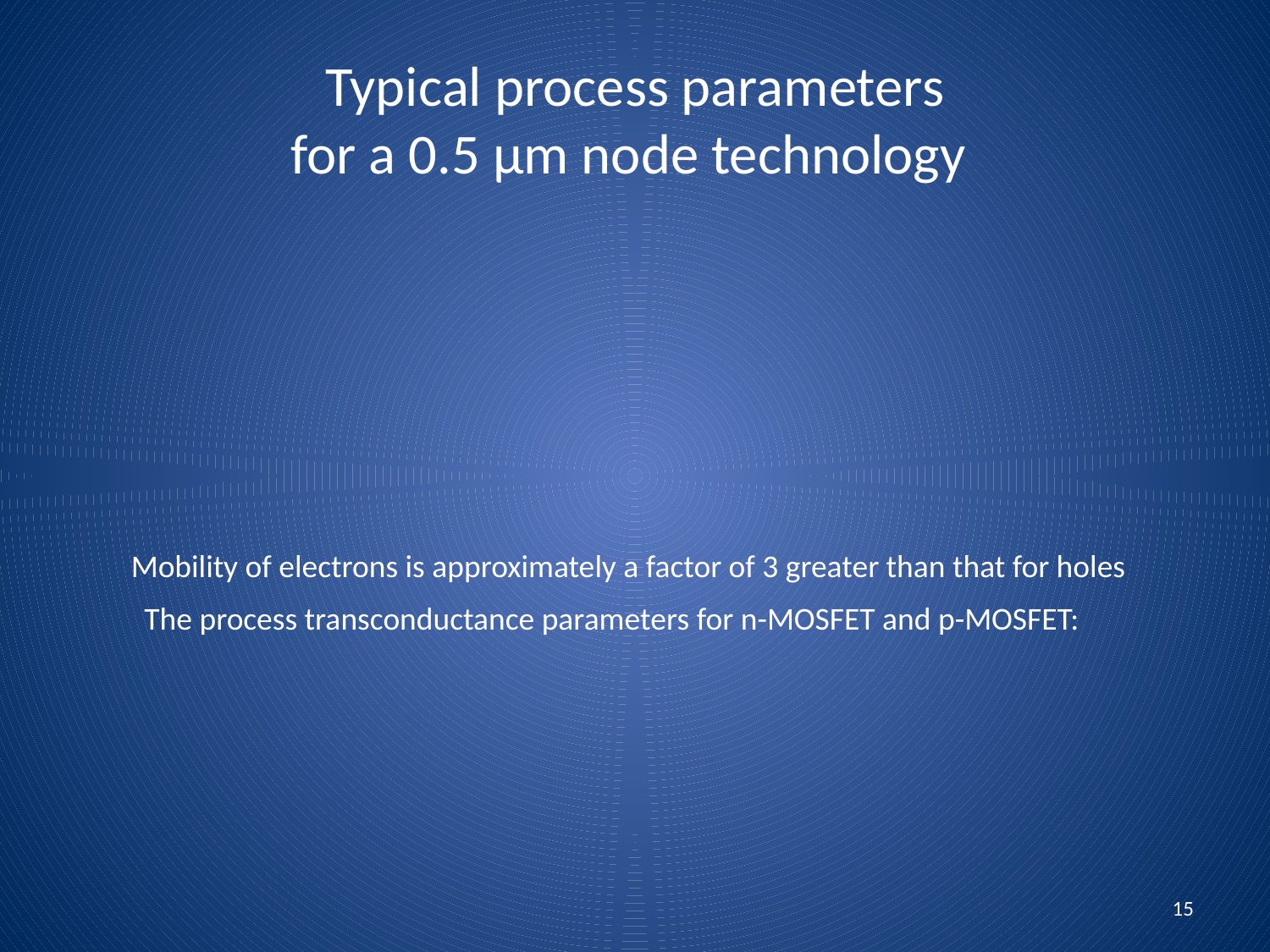

# Typical process parameters for a 0.5 µm node technology
Mobility of electrons is approximately a factor of 3 greater than that for holes
The process transconductance parameters for n-MOSFET and p-MOSFET:
15